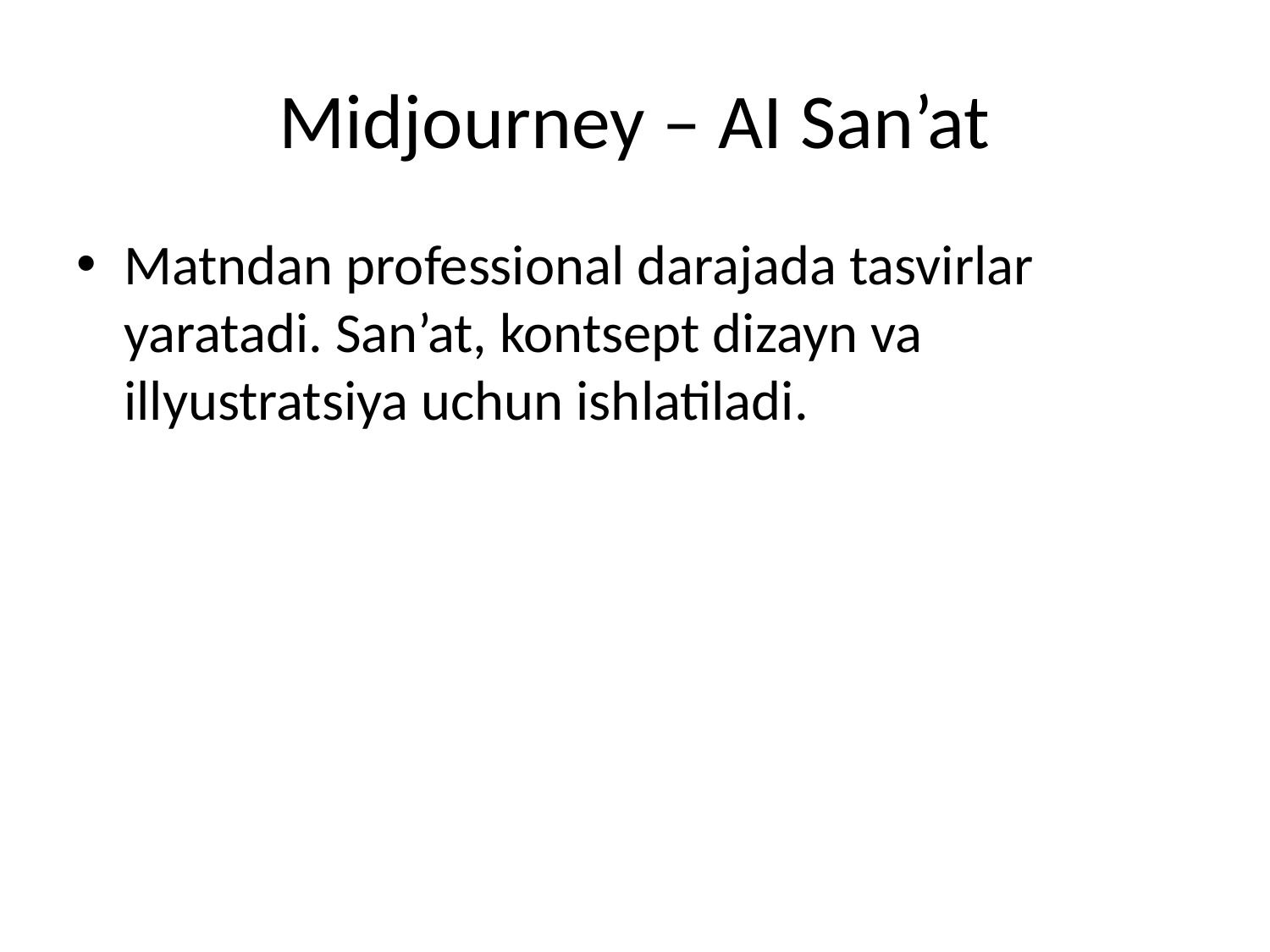

# Midjourney – AI San’at
Matndan professional darajada tasvirlar yaratadi. San’at, kontsept dizayn va illyustratsiya uchun ishlatiladi.